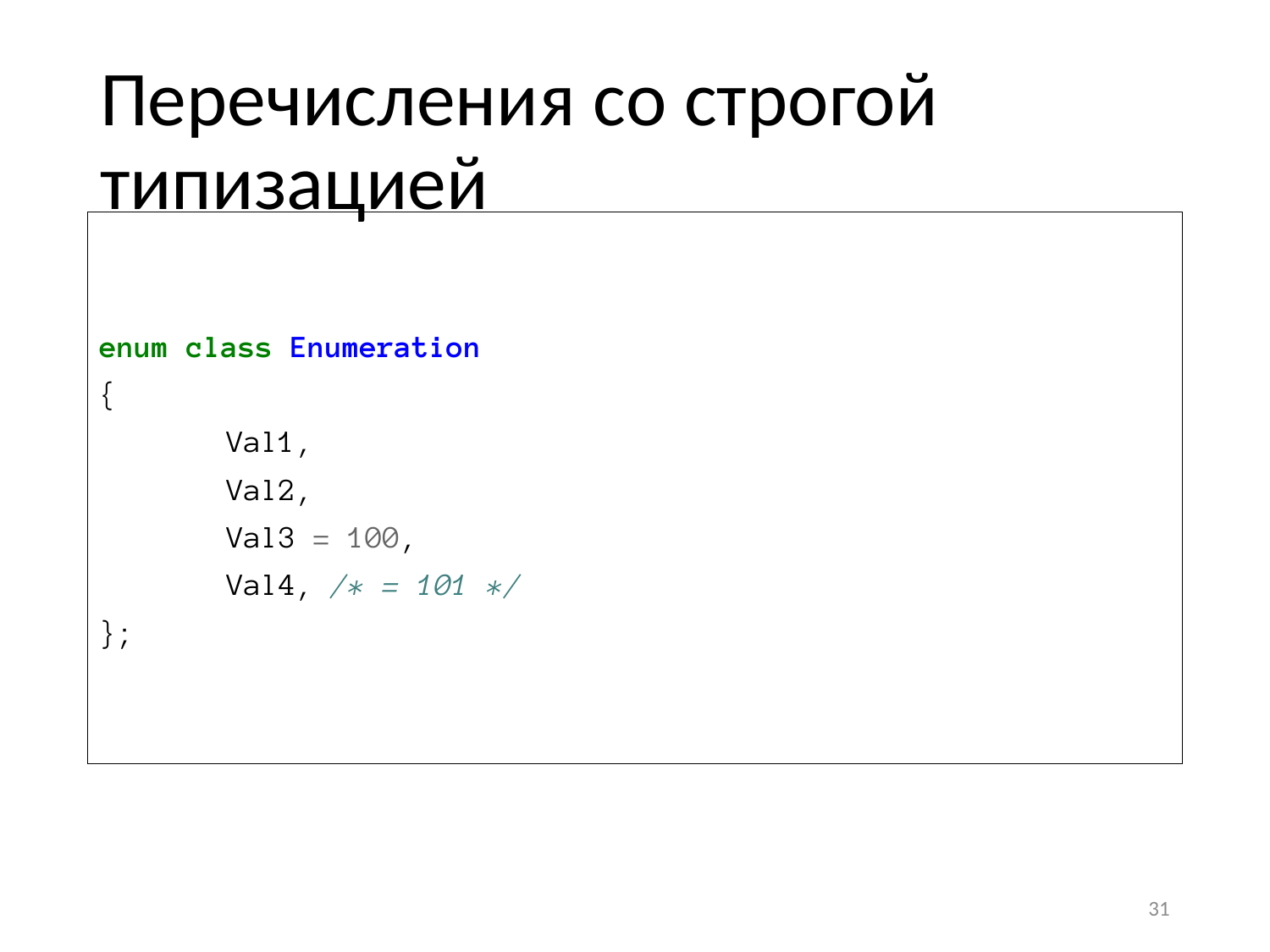

# Перечисления со строгой типизацией
enum class Enumeration
{
	Val1,
	Val2,
	Val3 = 100,
	Val4, /* = 101 */
};
31